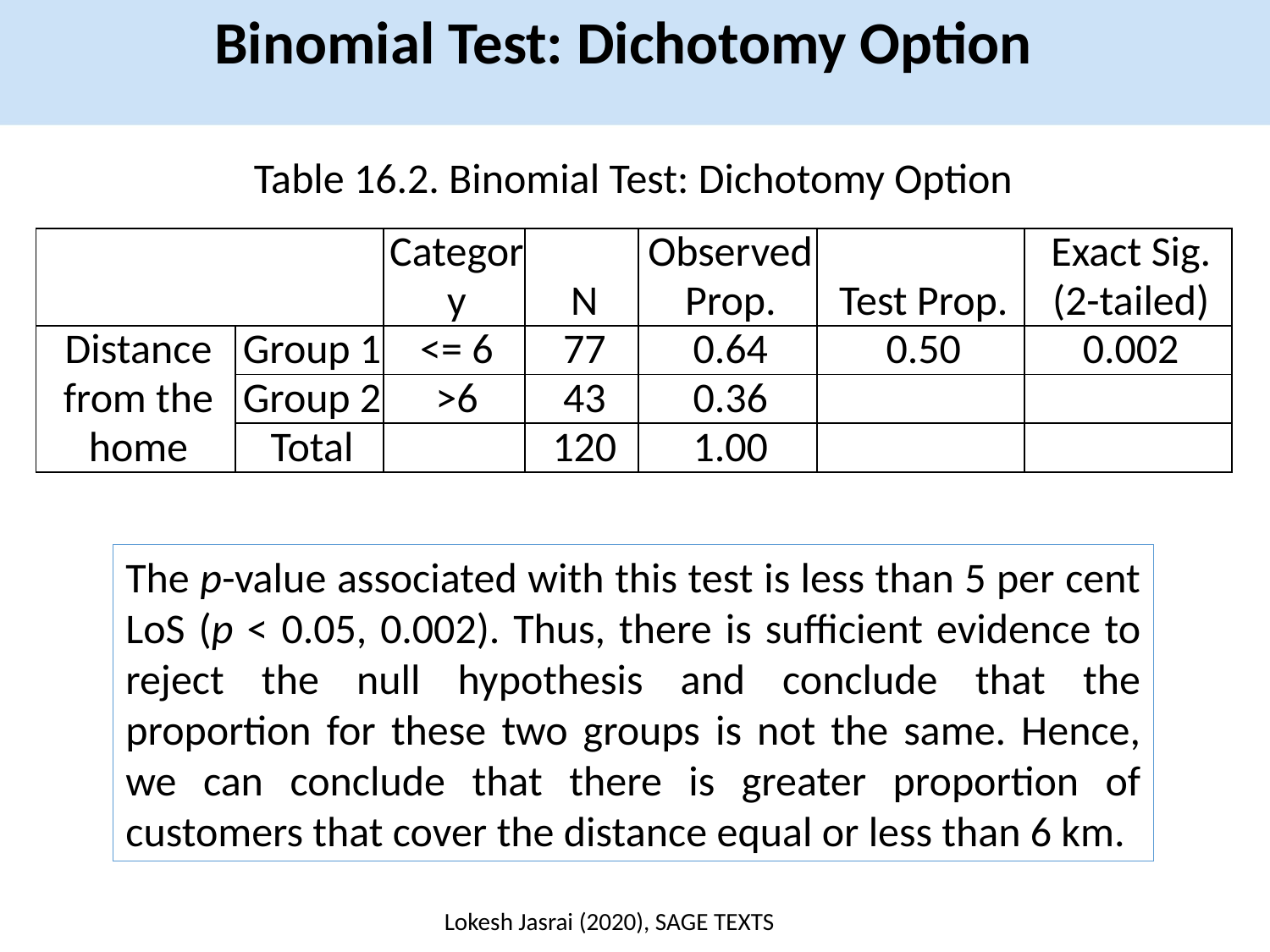

Binomial Test: Dichotomy Option
Table 16.2. Binomial Test: Dichotomy Option
|  |  | Category | N | Observed Prop. | Test Prop. | Exact Sig. (2-tailed) |
| --- | --- | --- | --- | --- | --- | --- |
| Distance from the home | Group 1 | <= 6 | 77 | 0.64 | 0.50 | 0.002 |
|  | Group 2 | >6 | 43 | 0.36 |  |  |
|  | Total |  | 120 | 1.00 |  |  |
The p-value associated with this test is less than 5 per cent LoS (p < 0.05, 0.002). Thus, there is sufficient evidence to reject the null hypothesis and conclude that the proportion for these two groups is not the same. Hence, we can conclude that there is greater proportion of customers that cover the distance equal or less than 6 km.
Lokesh Jasrai (2020), SAGE TEXTS